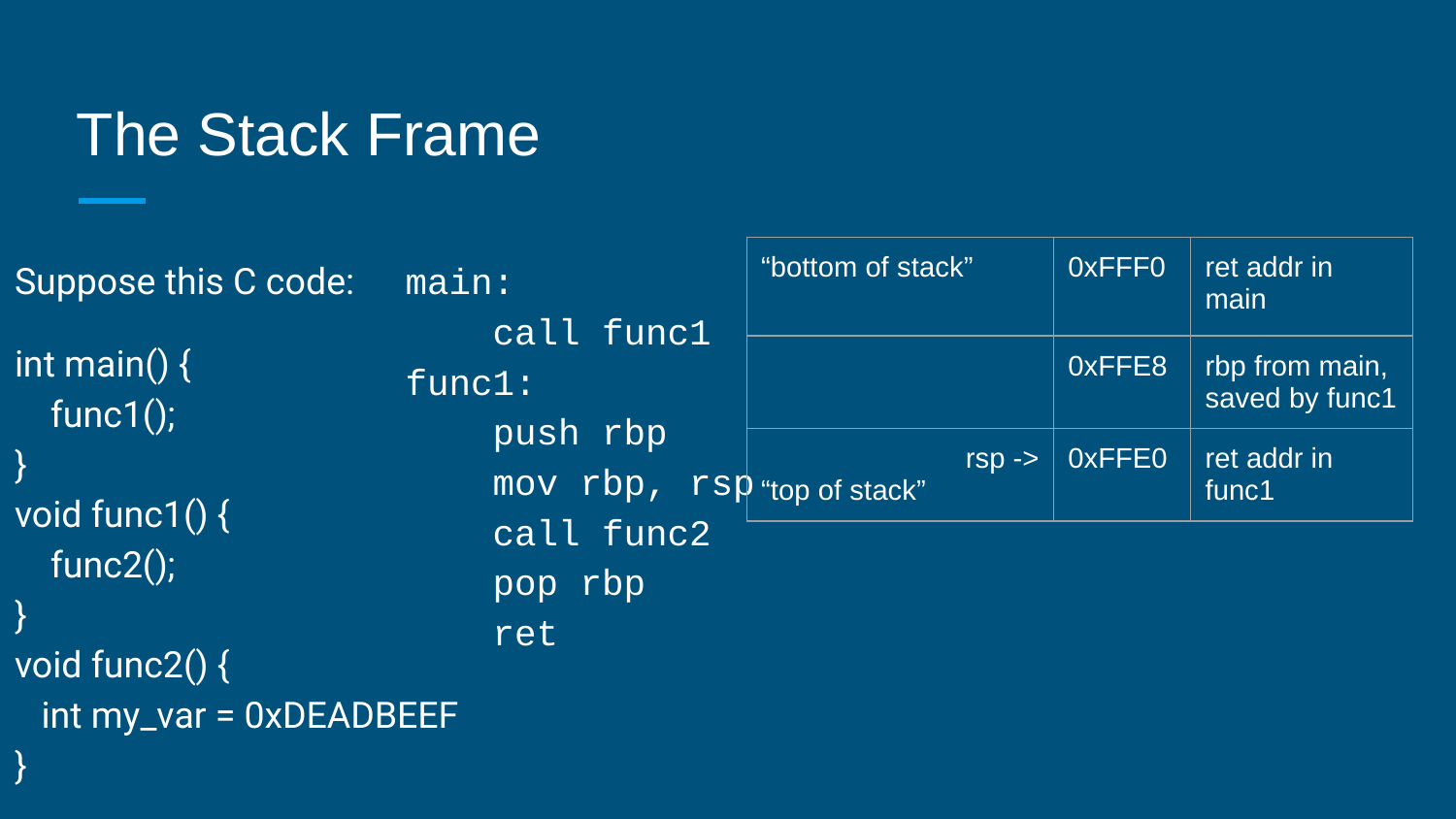

# The Stack Frame
Suppose this C code:
int main() {
    func1();
}
void func1() {
    func2();
}
void func2() {
   int my_var = 0xDEADBEEF
}
main:
    call func1
func1:
    push rbp
    mov rbp, rsp
    call func2
    pop rbp
    ret
| “bottom of stack” | 0xFFF0 | ret addr in main |
| --- | --- | --- |
|  | 0xFFE8 | rbp from main, saved by func1 |
| rsp -> “top of stack” | 0xFFE0 | ret addr in func1 |